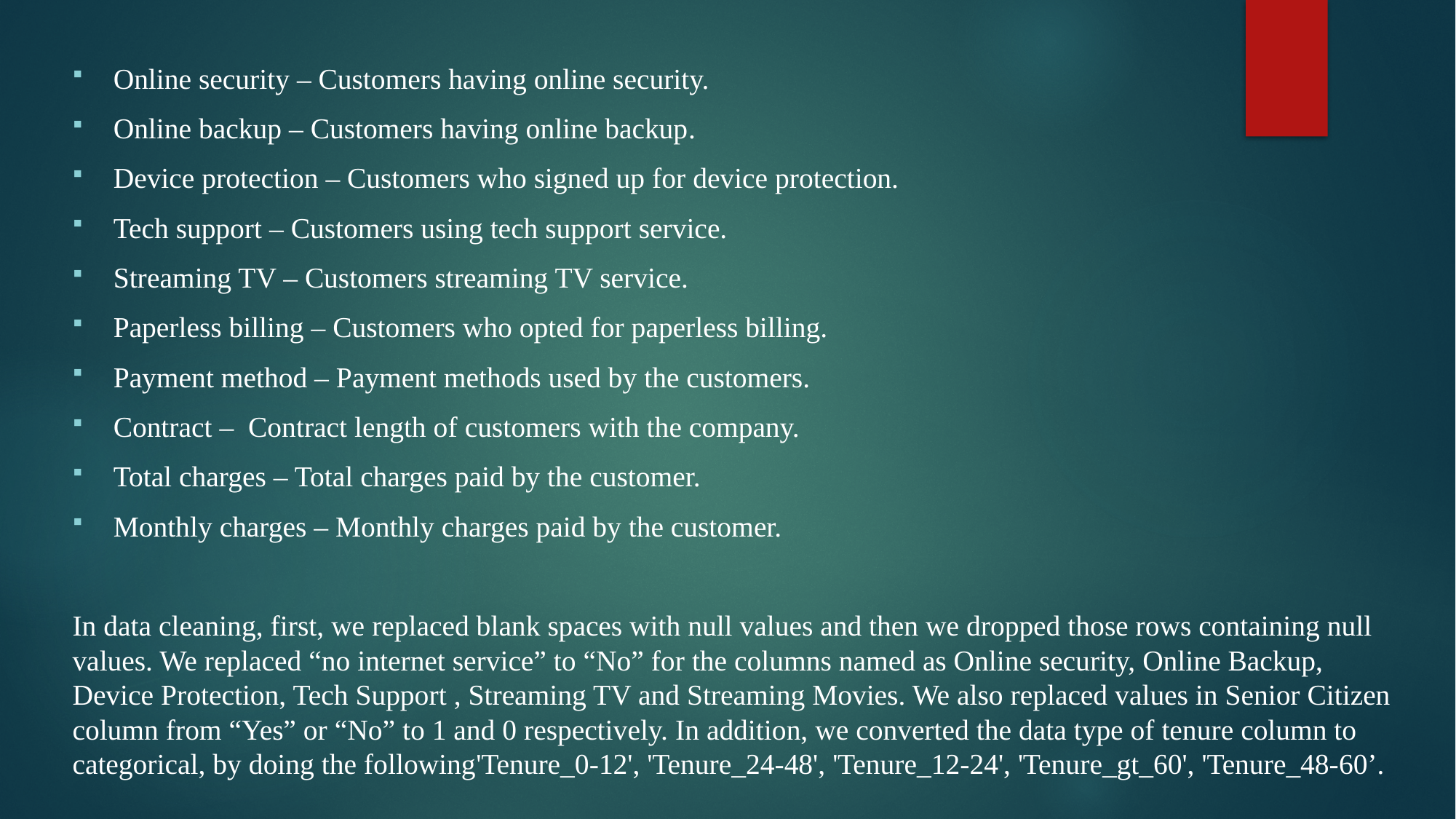

Online security – Customers having online security.
Online backup – Customers having online backup.
Device protection – Customers who signed up for device protection.
Tech support – Customers using tech support service.
Streaming TV – Customers streaming TV service.
Paperless billing – Customers who opted for paperless billing.
Payment method – Payment methods used by the customers.
Contract –  Contract length of customers with the company.
Total charges – Total charges paid by the customer.
Monthly charges – Monthly charges paid by the customer.

In data cleaning, first, we replaced blank spaces with null values and then we dropped those rows containing null values. We replaced “no internet service” to “No” for the columns named as Online security, Online Backup, Device Protection, Tech Support , Streaming TV and Streaming Movies. We also replaced values in Senior Citizen column from “Yes” or “No” to 1 and 0 respectively. In addition, we converted the data type of tenure column to categorical, by doing the following'Tenure_0-12', 'Tenure_24-48', 'Tenure_12-24', 'Tenure_gt_60', 'Tenure_48-60’.